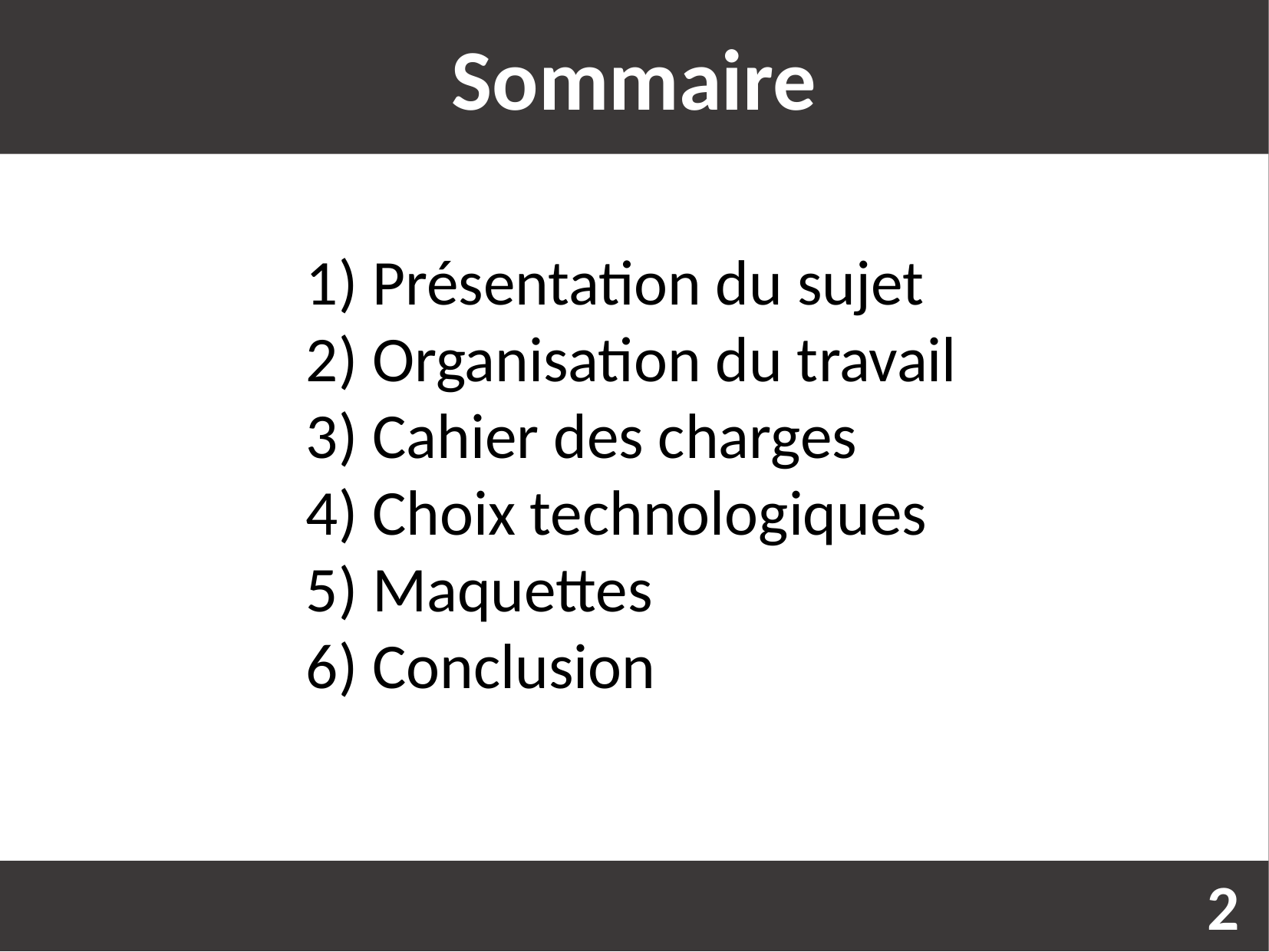

Sommaire

1) Présentation du sujet
2) Organisation du travail
3) Cahier des charges
4) Choix technologiques
5) Maquettes
6) Conclusion
2